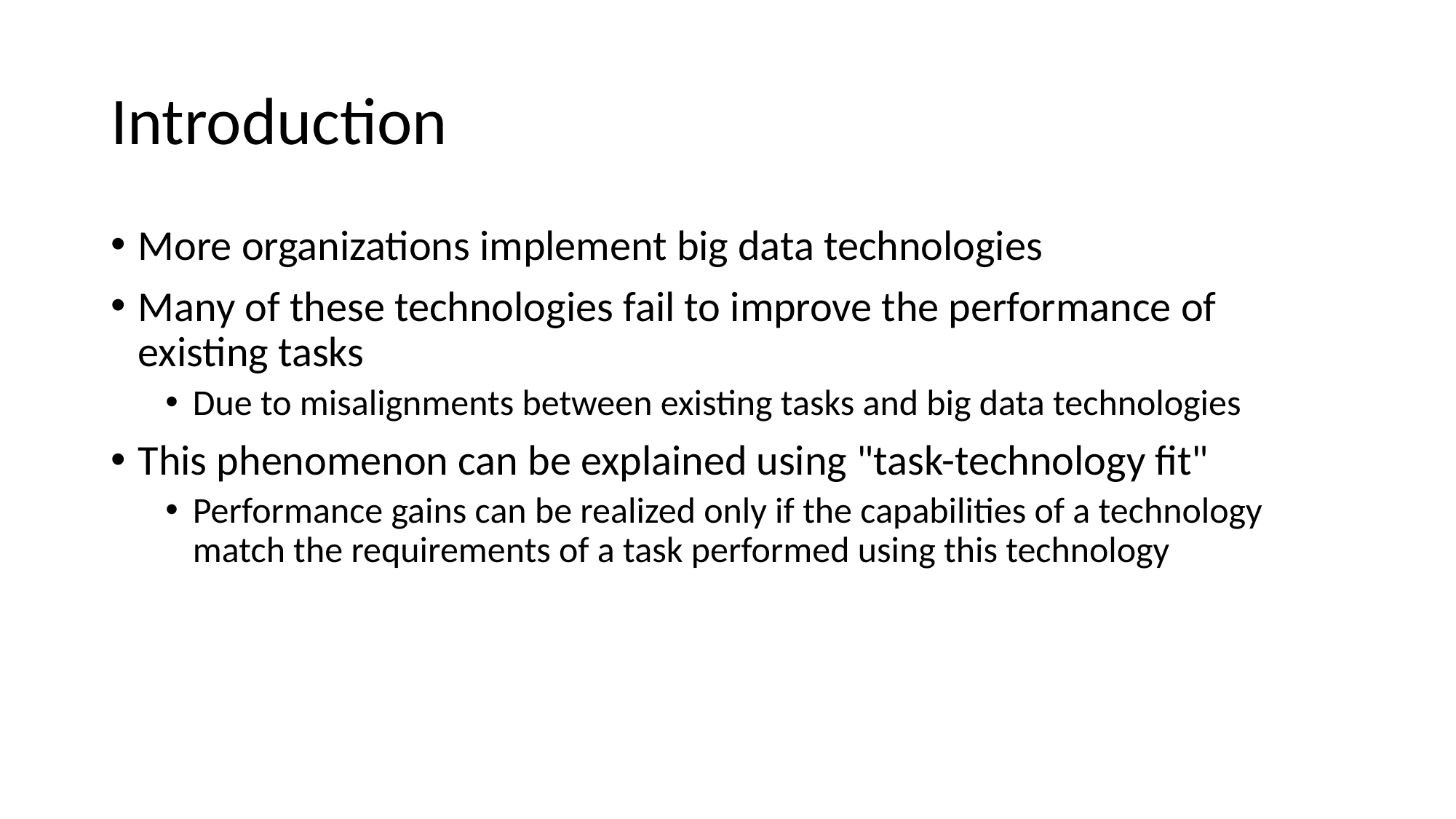

# Introduction
More organizations implement big data technologies
Many of these technologies fail to improve the performance of existing tasks
Due to misalignments between existing tasks and big data technologies
This phenomenon can be explained using "task-technology fit"
Performance gains can be realized only if the capabilities of a technology match the requirements of a task performed using this technology